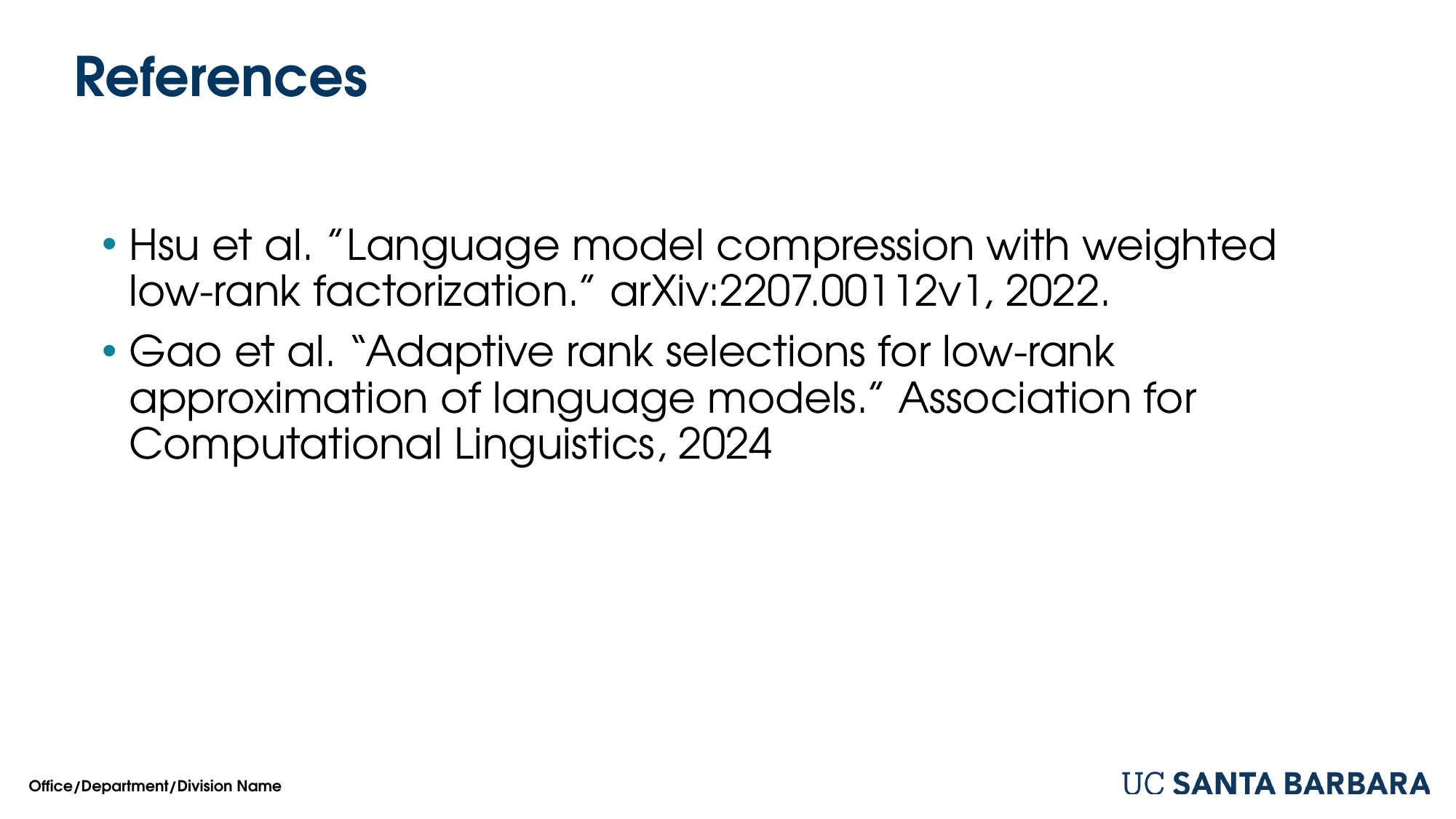

# References
Hsu et al. ”Language model compression with weighted low-rank factorization.” arXiv:2207.00112v1, 2022.
Gao et al. “Adaptive rank selections for low-rank approximation of language models.” Association for Computational Linguistics, 2024